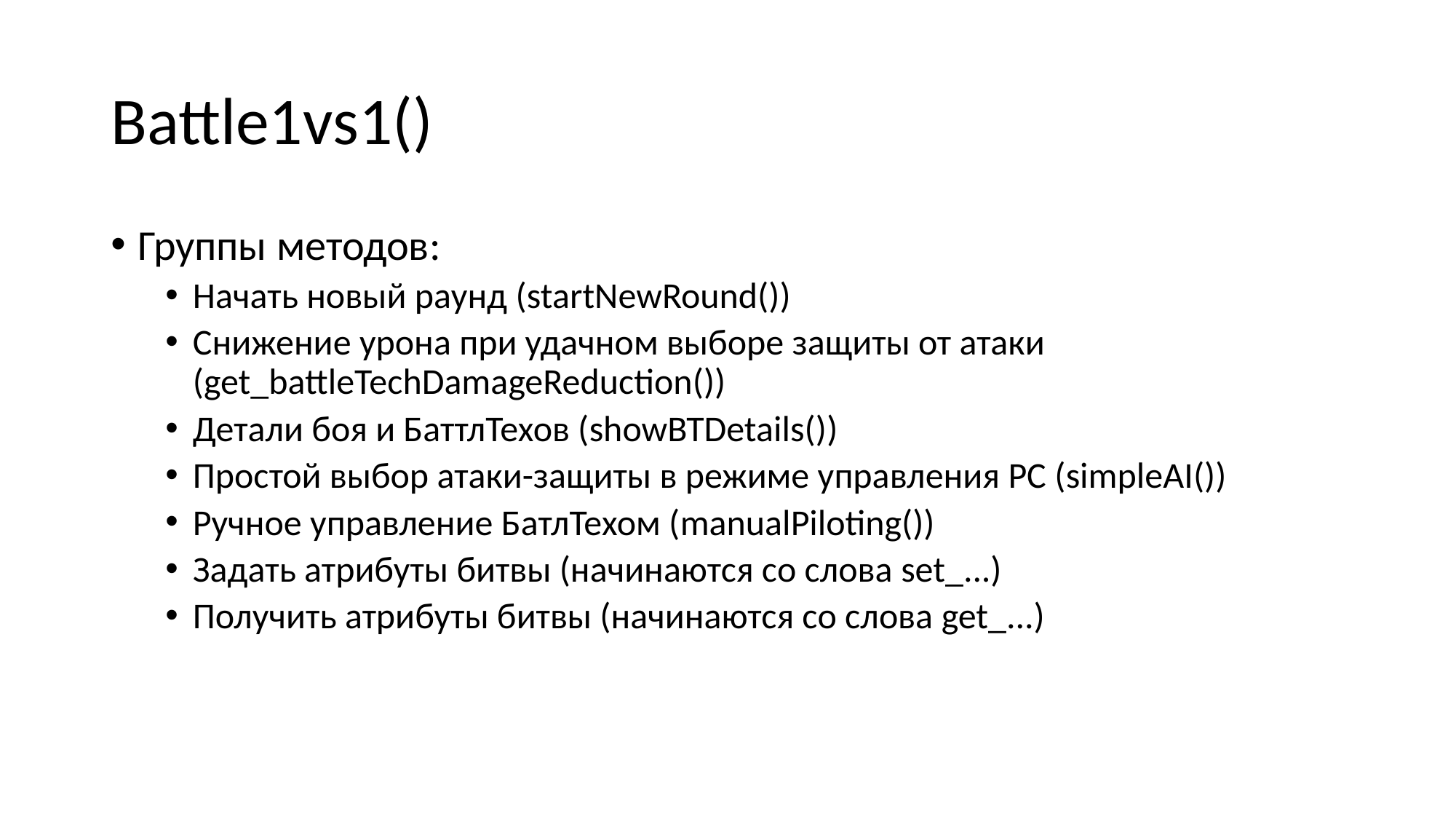

# Battle1vs1()
Группы методов:
Начать новый раунд (startNewRound())
Снижение урона при удачном выборе защиты от атаки (get_battleTechDamageReduction())
Детали боя и БаттлТехов (showBTDetails())
Простой выбор атаки-защиты в режиме управления PC (simpleAI())
Ручное управление БатлТехом (manualPiloting())
Задать атрибуты битвы (начинаются со слова set_...)
Получить атрибуты битвы (начинаются со слова get_...)